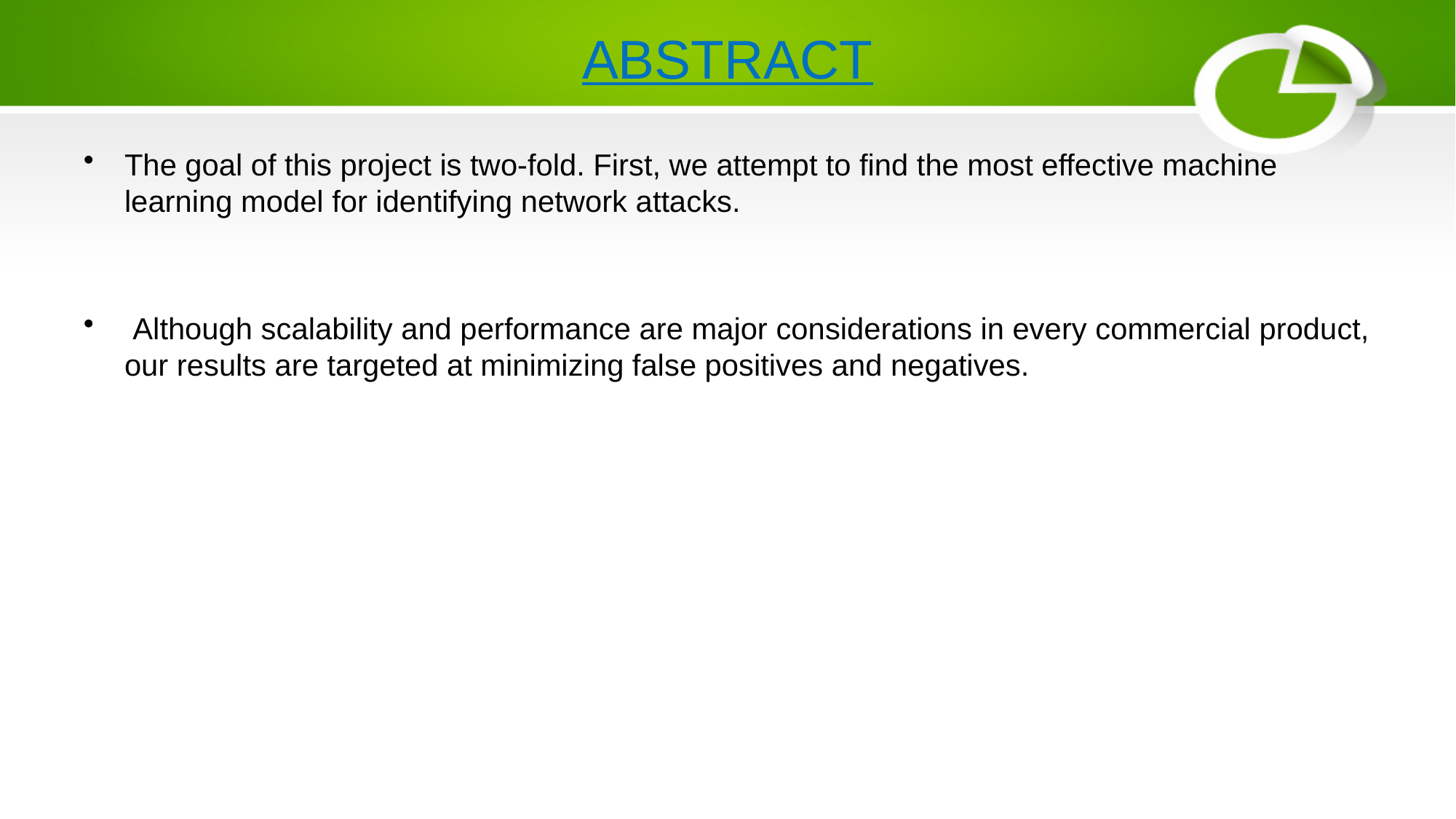

# ABSTRACT
The goal of this project is two-fold. First, we attempt to find the most effective machine learning model for identifying network attacks.

 Although scalability and performance are major considerations in every commercial product, our results are targeted at minimizing false positives and negatives.